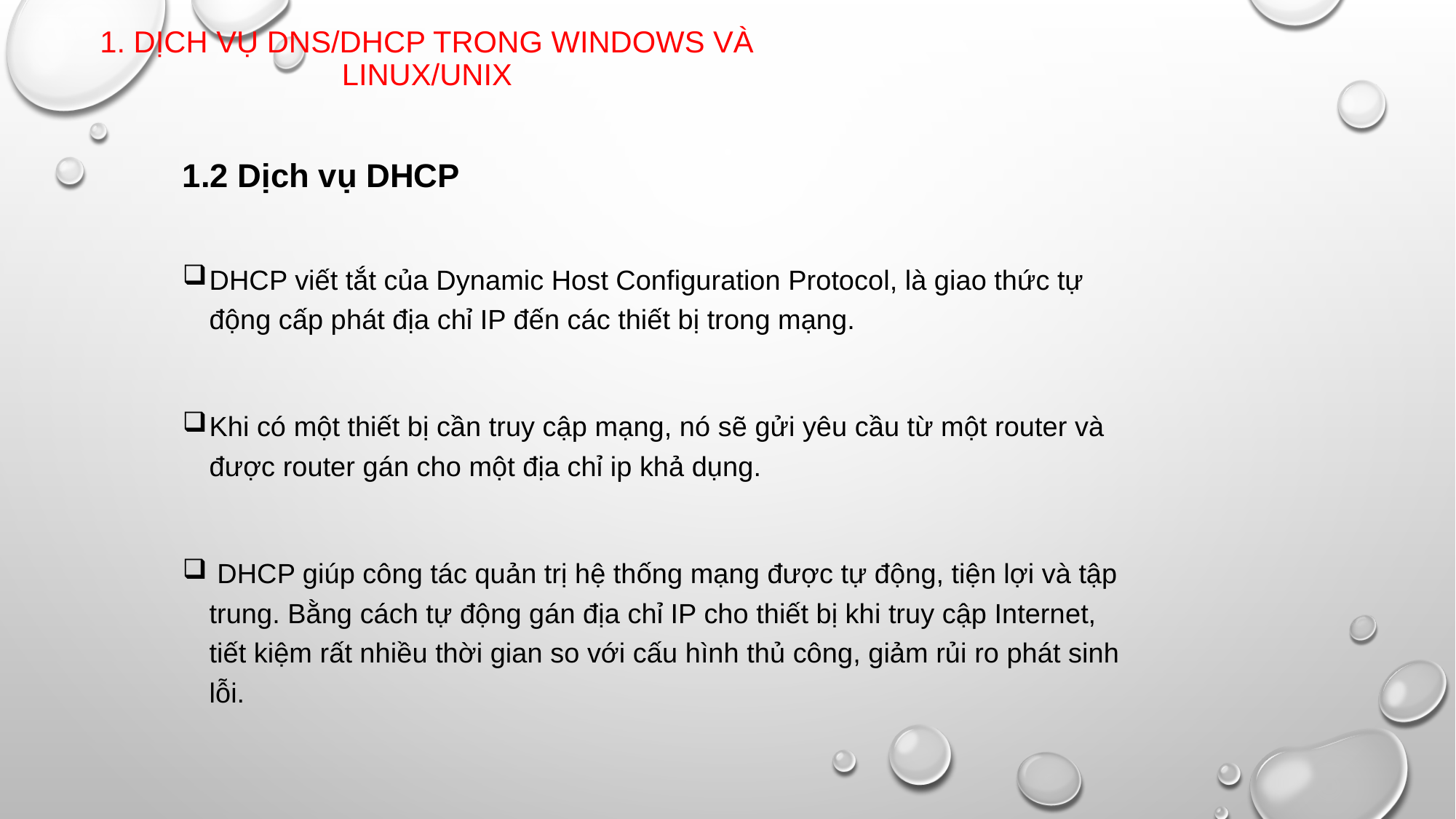

# 1. DỊCH VỤ DNS/DHCP TRONG WINDOWS VÀ LINUX/UNIX
1.2 Dịch vụ DHCP

DHCP viết tắt của Dynamic Host Configuration Protocol, là giao thức tự động cấp phát địa chỉ IP đến các thiết bị trong mạng.

Khi có một thiết bị cần truy cập mạng, nó sẽ gửi yêu cầu từ một router và được router gán cho một địa chỉ ip khả dụng.

 DHCP giúp công tác quản trị hệ thống mạng được tự động, tiện lợi và tập trung. Bằng cách tự động gán địa chỉ IP cho thiết bị khi truy cập Internet, tiết kiệm rất nhiều thời gian so với cấu hình thủ công, giảm rủi ro phát sinh lỗi.